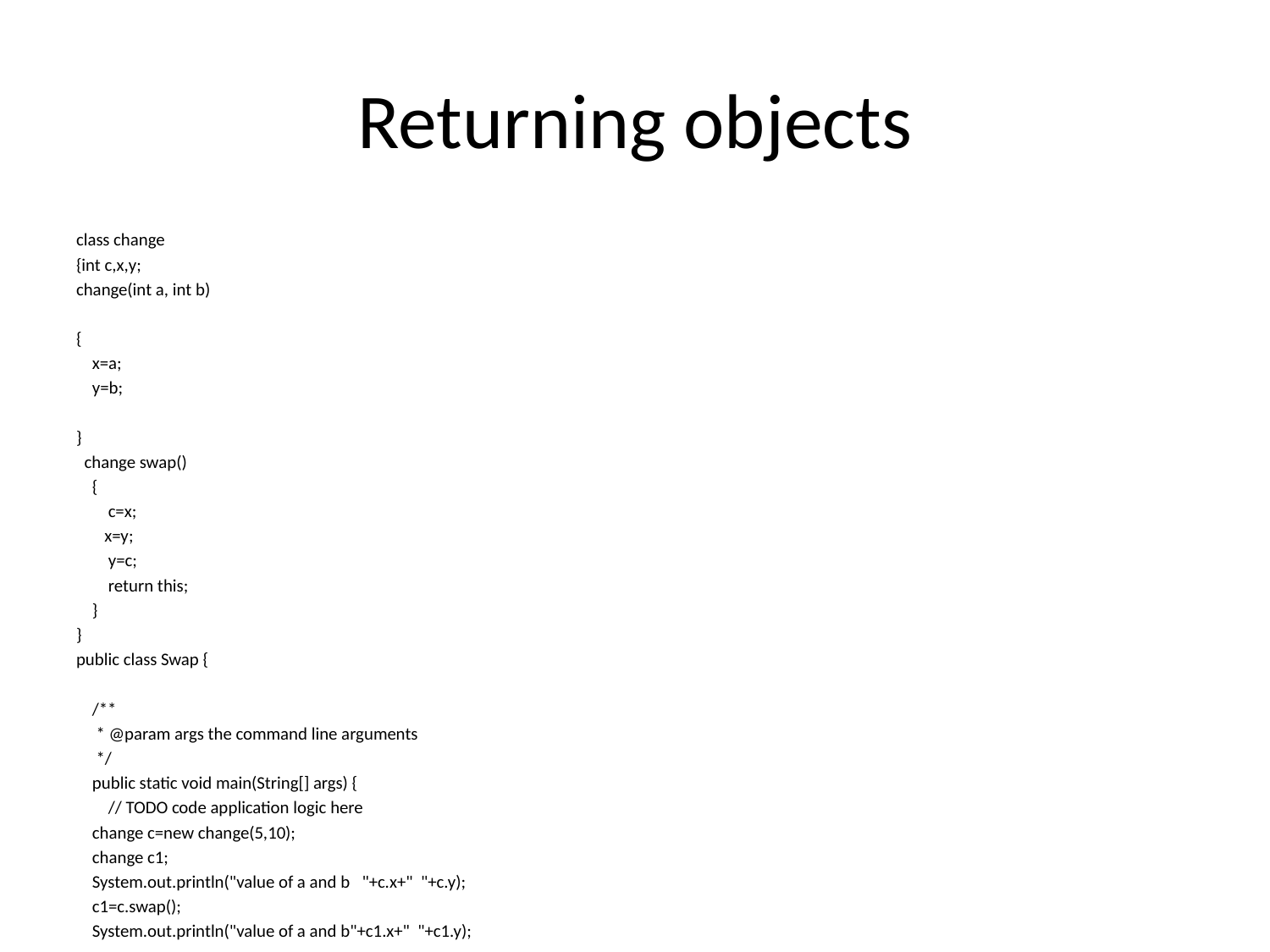

# Returning objects
class change
{int c,x,y;
change(int a, int b)

{
    x=a;
    y=b;

}
  change swap()
    {
        c=x;
       x=y;
        y=c;
        return this;
    }
}
public class Swap {

    /**
     * @param args the command line arguments
     */
    public static void main(String[] args) {
        // TODO code application logic here
    change c=new change(5,10);
    change c1;
    System.out.println("value of a and b   "+c.x+"  "+c.y);
    c1=c.swap();
    System.out.println("value of a and b"+c1.x+"  "+c1.y);

    }